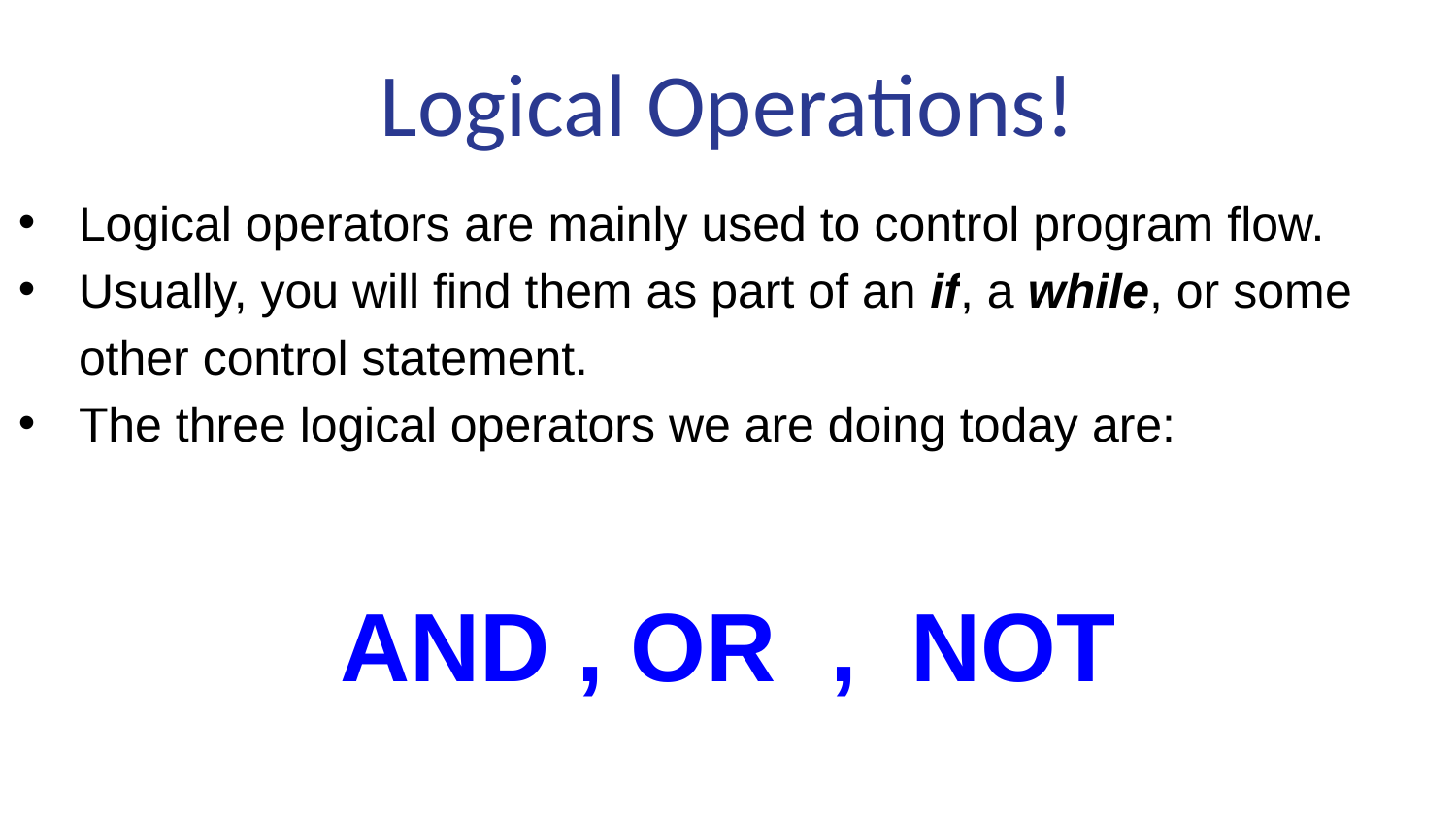

# Logical Operations!
Logical operators are mainly used to control program flow.
Usually, you will find them as part of an if, a while, or some other control statement.
The three logical operators we are doing today are:
AND , OR  ,  NOT